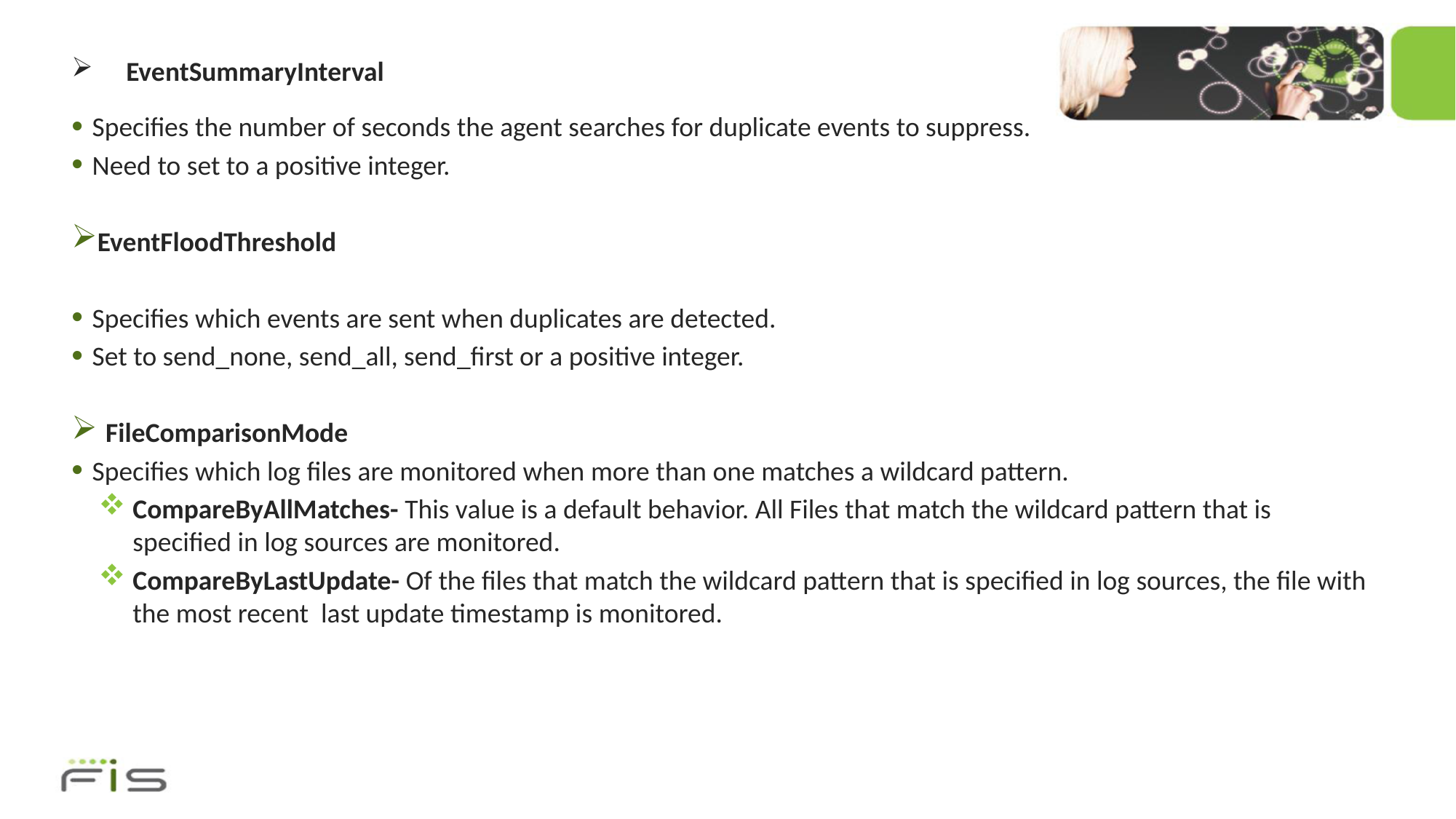

Specifies the number of seconds the agent searches for duplicate events to suppress.
Need to set to a positive integer.

EventFloodThreshold

Specifies which events are sent when duplicates are detected.
Set to send_none, send_all, send_first or a positive integer.

FileComparisonMode
Specifies which log files are monitored when more than one matches a wildcard pattern.
CompareByAllMatches- This value is a default behavior. All Files that match the wildcard pattern that is specified in log sources are monitored.
CompareByLastUpdate- Of the files that match the wildcard pattern that is specified in log sources, the file with the most recent  last update timestamp is monitored.

# EventSummaryInterval